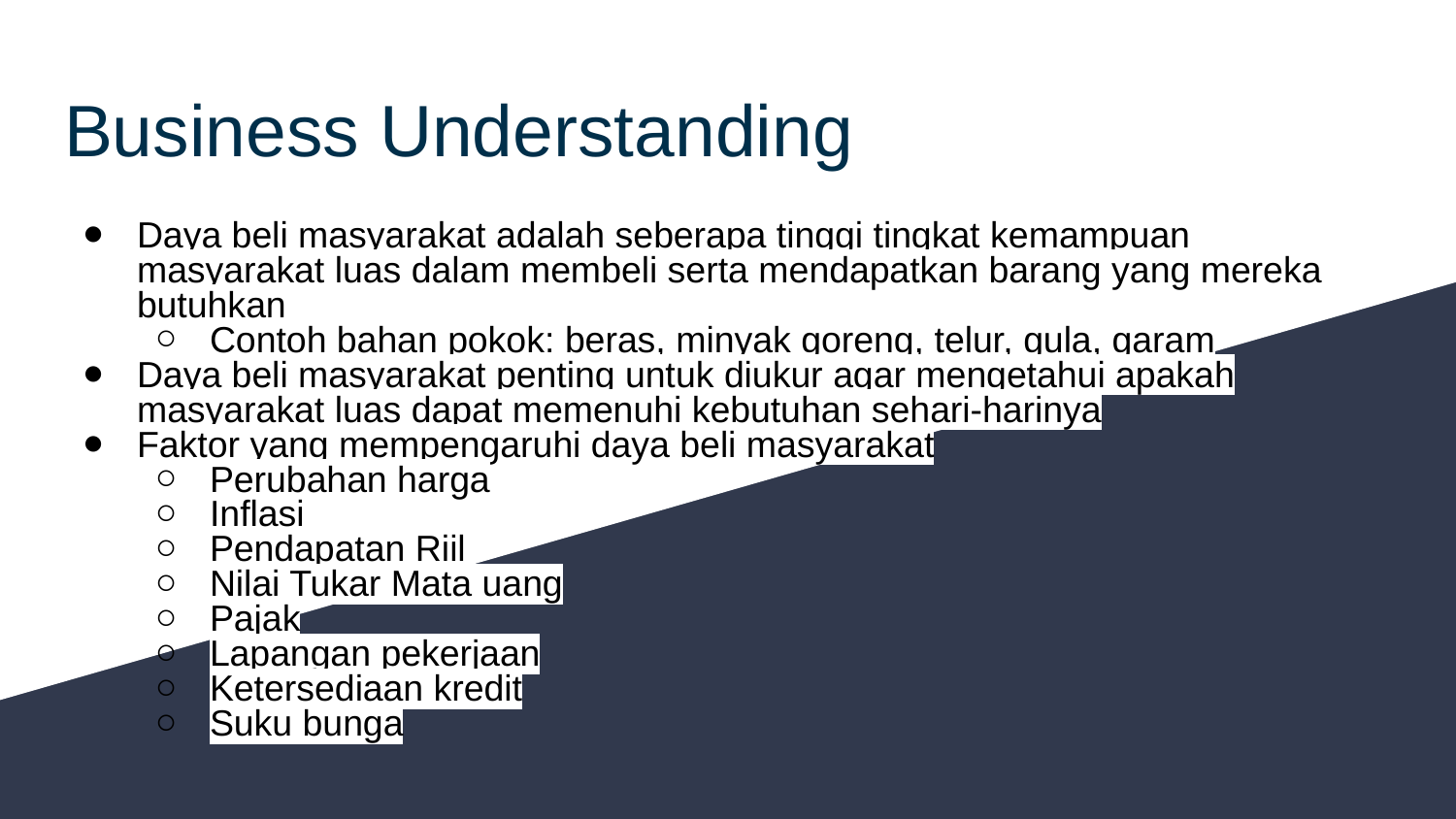

# Business Understanding
Daya beli masyarakat adalah seberapa tinggi tingkat kemampuan masyarakat luas dalam membeli serta mendapatkan barang yang mereka butuhkan
Contoh bahan pokok: beras, minyak goreng, telur, gula, garam
Daya beli masyarakat penting untuk diukur agar mengetahui apakah masyarakat luas dapat memenuhi kebutuhan sehari-harinya
Faktor yang mempengaruhi daya beli masyarakat
Perubahan harga
Inflasi
Pendapatan Riil
Nilai Tukar Mata uang
Pajak
Lapangan pekerjaan
Ketersediaan kredit
Suku bunga